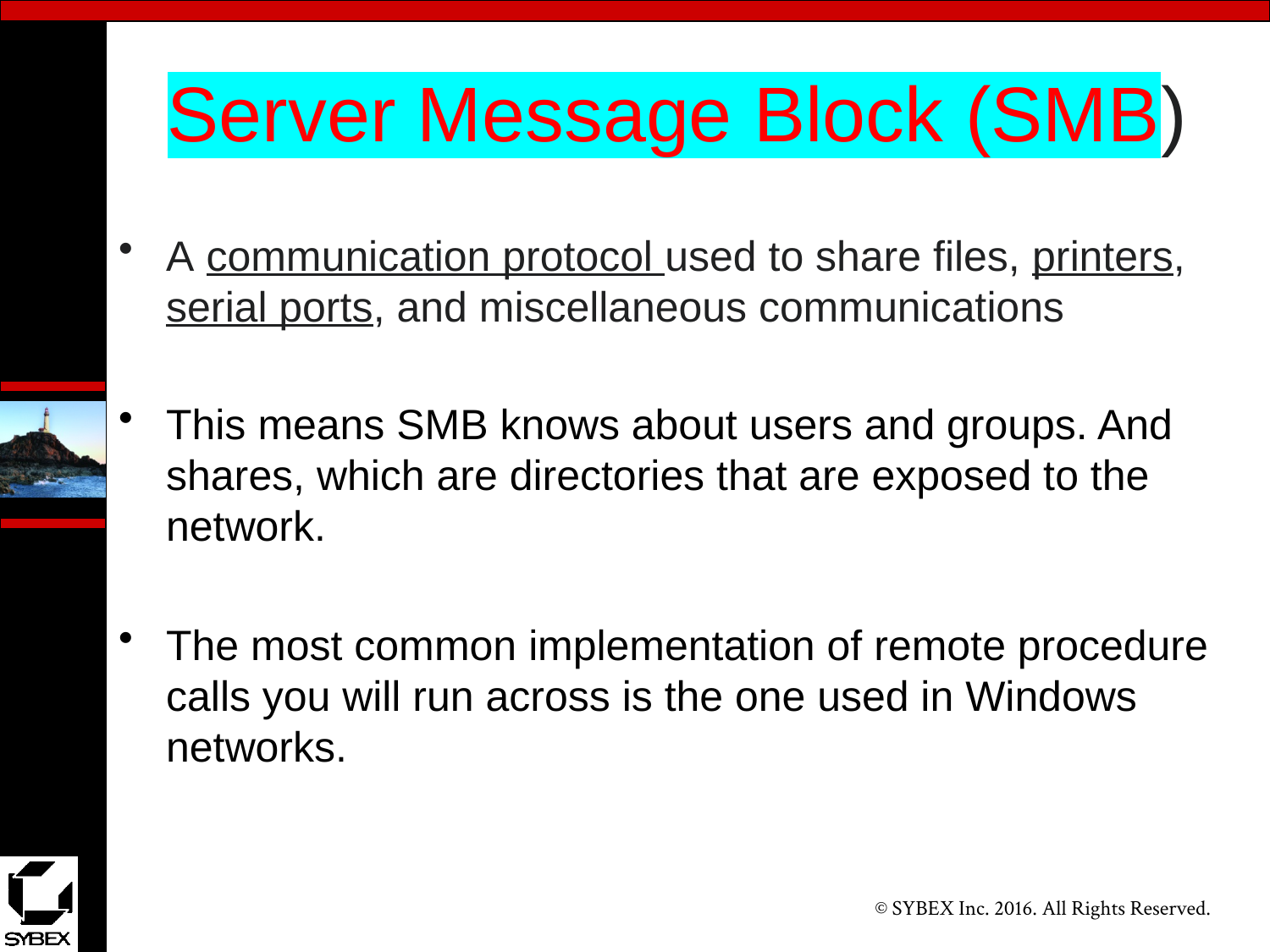

# Server Message Block (SMB)
A communication protocol used to share files, printers, serial ports, and miscellaneous communications

This means SMB knows about users and groups. And shares, which are directories that are exposed to the network.

The most common implementation of remote procedure calls you will run across is the one used in Windows networks.